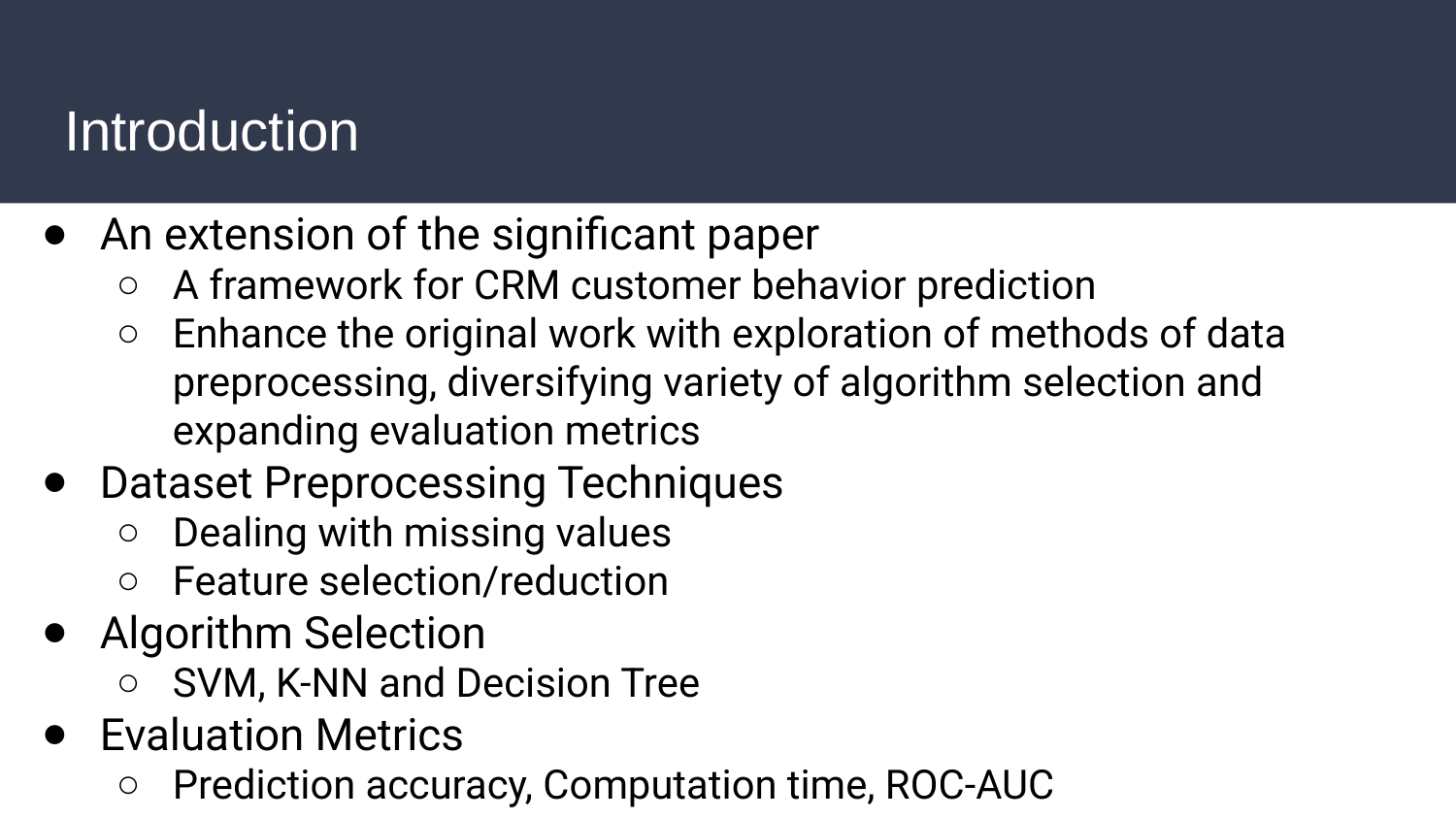

# Introduction
An extension of the significant paper
A framework for CRM customer behavior prediction
Enhance the original work with exploration of methods of data preprocessing, diversifying variety of algorithm selection and expanding evaluation metrics
Dataset Preprocessing Techniques
Dealing with missing values
Feature selection/reduction
Algorithm Selection
SVM, K-NN and Decision Tree
Evaluation Metrics
Prediction accuracy, Computation time, ROC-AUC